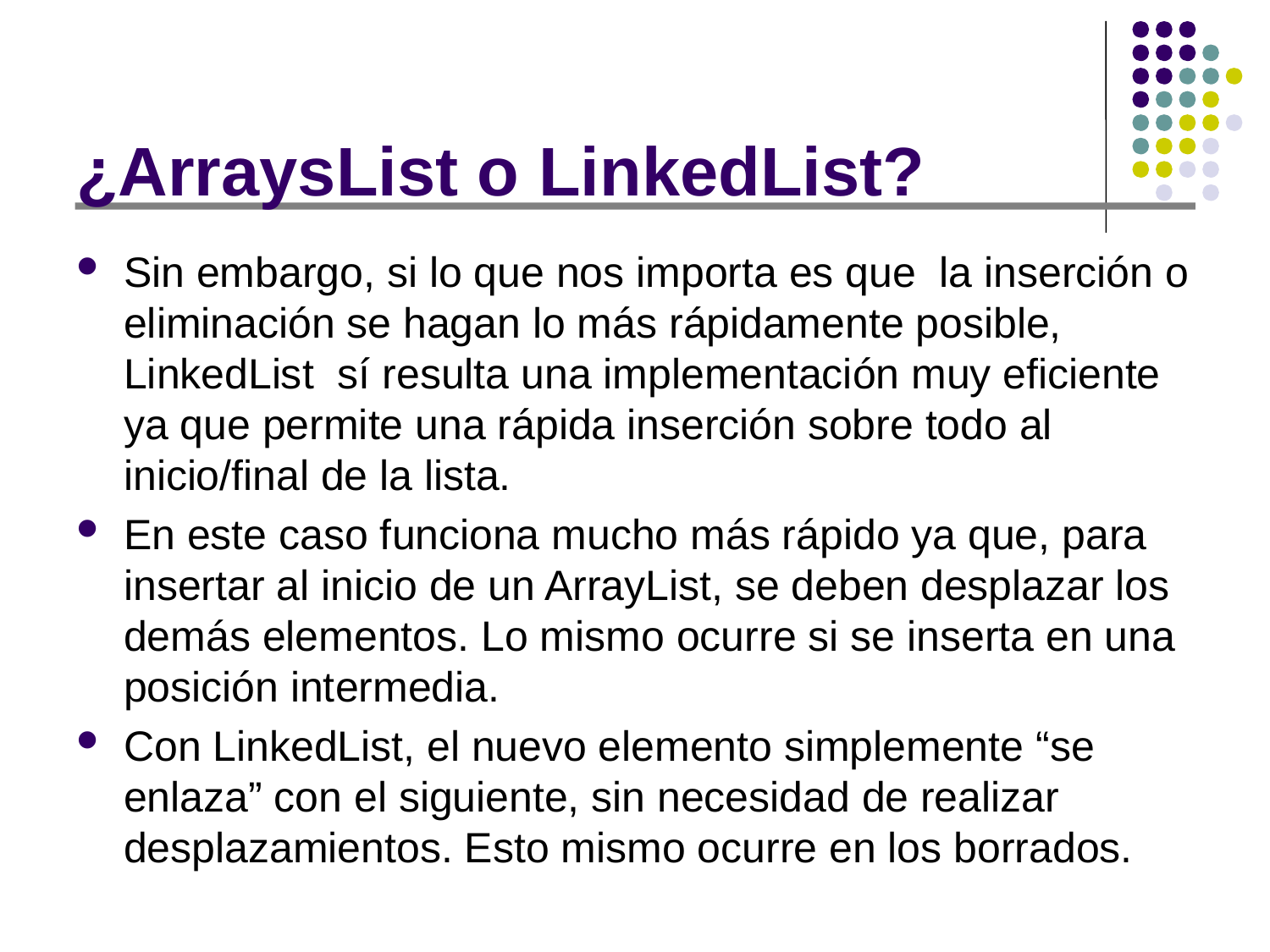

# ¿ArraysList o LinkedList?
Sin embargo, si lo que nos importa es que  la inserción o eliminación se hagan lo más rápidamente posible, LinkedList  sí resulta una implementación muy eficiente  ya que permite una rápida inserción sobre todo al inicio/final de la lista.
En este caso funciona mucho más rápido ya que, para insertar al inicio de un ArrayList, se deben desplazar los demás elementos. Lo mismo ocurre si se inserta en una posición intermedia.
Con LinkedList, el nuevo elemento simplemente “se enlaza” con el siguiente, sin necesidad de realizar desplazamientos. Esto mismo ocurre en los borrados.